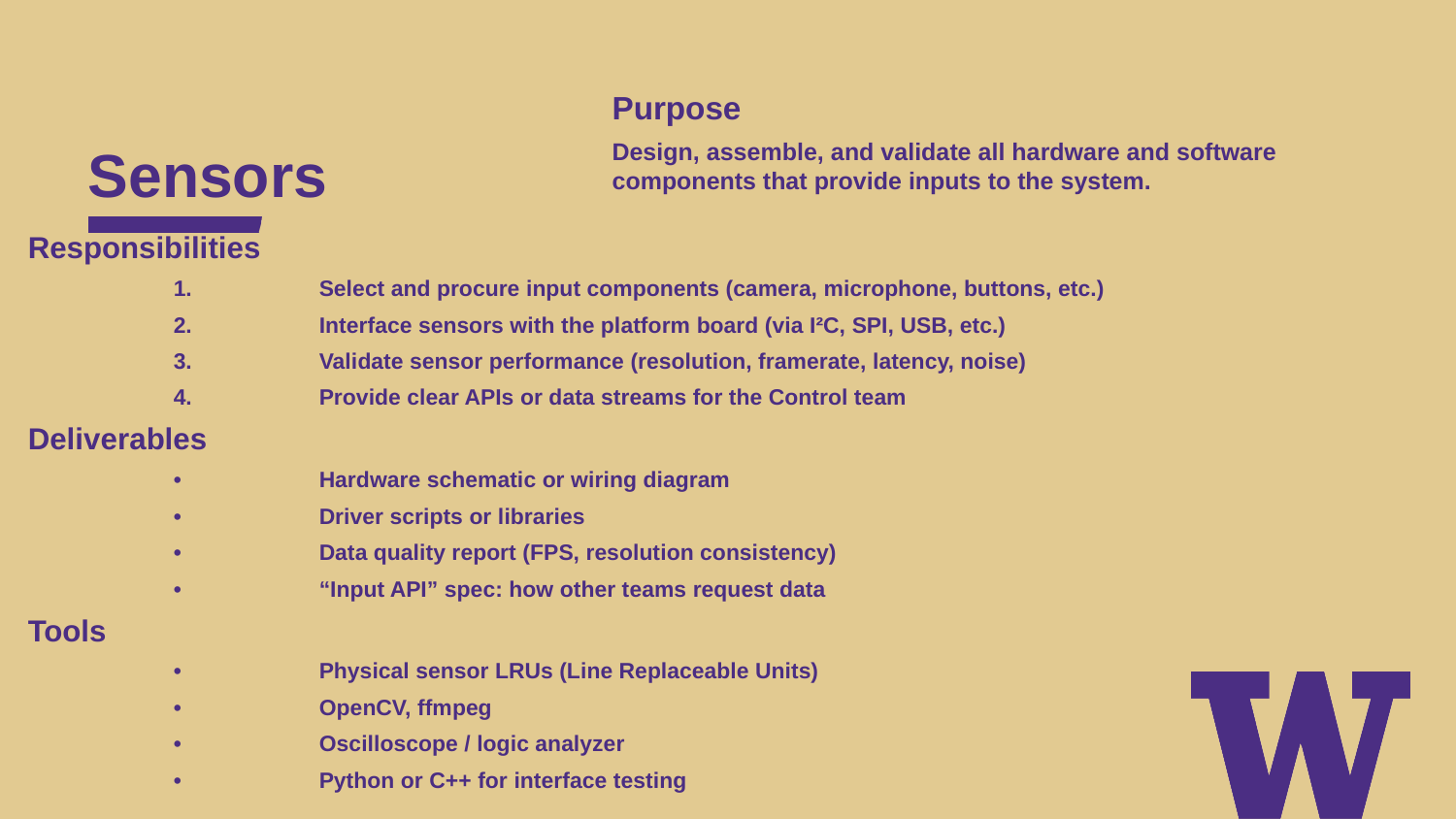

# Sensors
Purpose
Design, assemble, and validate all hardware and software components that provide inputs to the system.
Responsibilities
	1.	Select and procure input components (camera, microphone, buttons, etc.)
	2.	Interface sensors with the platform board (via I²C, SPI, USB, etc.)
	3.	Validate sensor performance (resolution, framerate, latency, noise)
	4.	Provide clear APIs or data streams for the Control team
Deliverables
	•	Hardware schematic or wiring diagram
	•	Driver scripts or libraries
	•	Data quality report (FPS, resolution consistency)
	•	“Input API” spec: how other teams request data
Tools
	•	Physical sensor LRUs (Line Replaceable Units)
	•	OpenCV, ffmpeg
	•	Oscilloscope / logic analyzer
	•	Python or C++ for interface testing